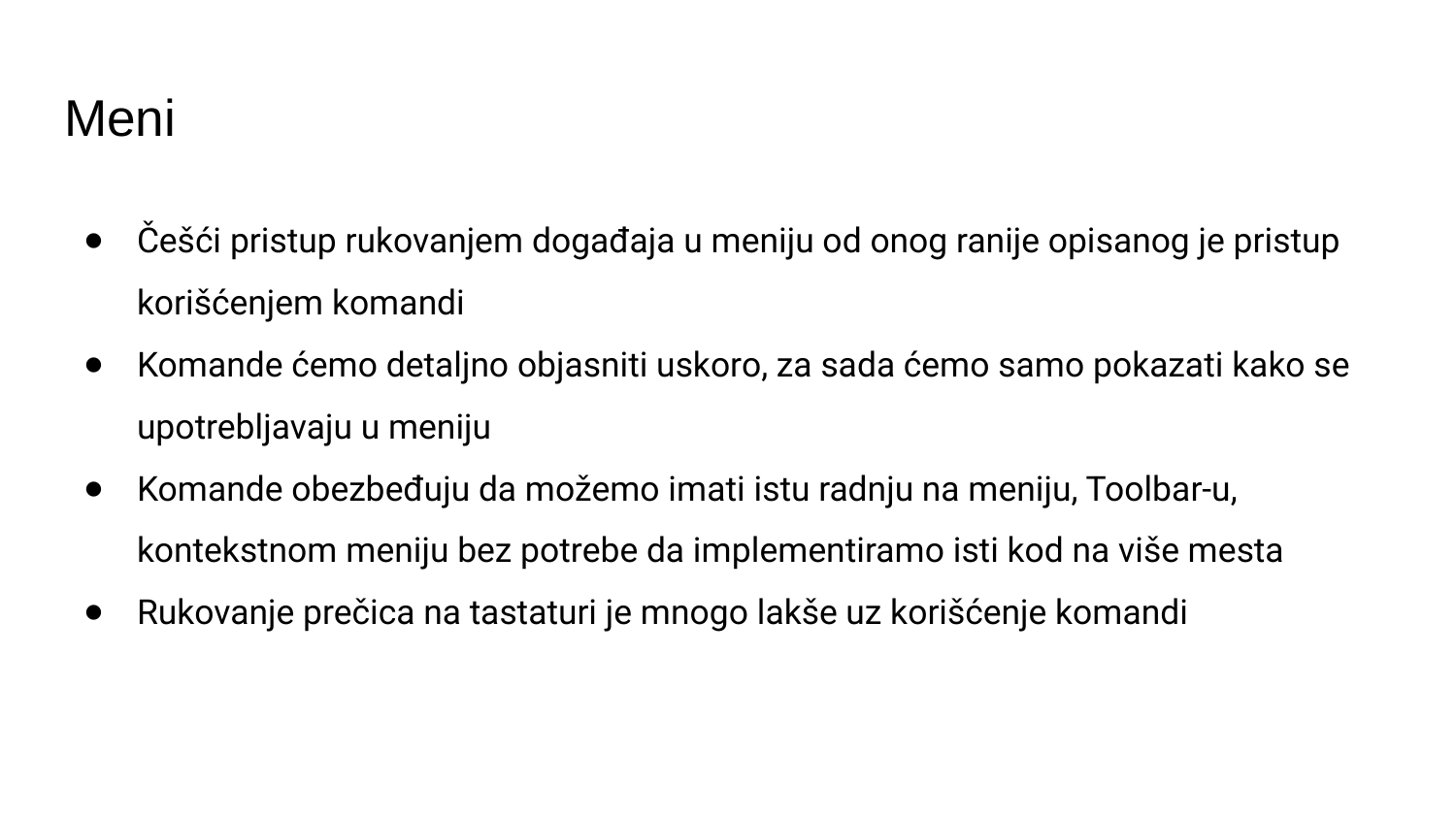

# Meni
Češći pristup rukovanjem događaja u meniju od onog ranije opisanog je pristup korišćenjem komandi
Komande ćemo detaljno objasniti uskoro, za sada ćemo samo pokazati kako se upotrebljavaju u meniju
Komande obezbeđuju da možemo imati istu radnju na meniju, Toolbar-u, kontekstnom meniju bez potrebe da implementiramo isti kod na više mesta
Rukovanje prečica na tastaturi je mnogo lakše uz korišćenje komandi